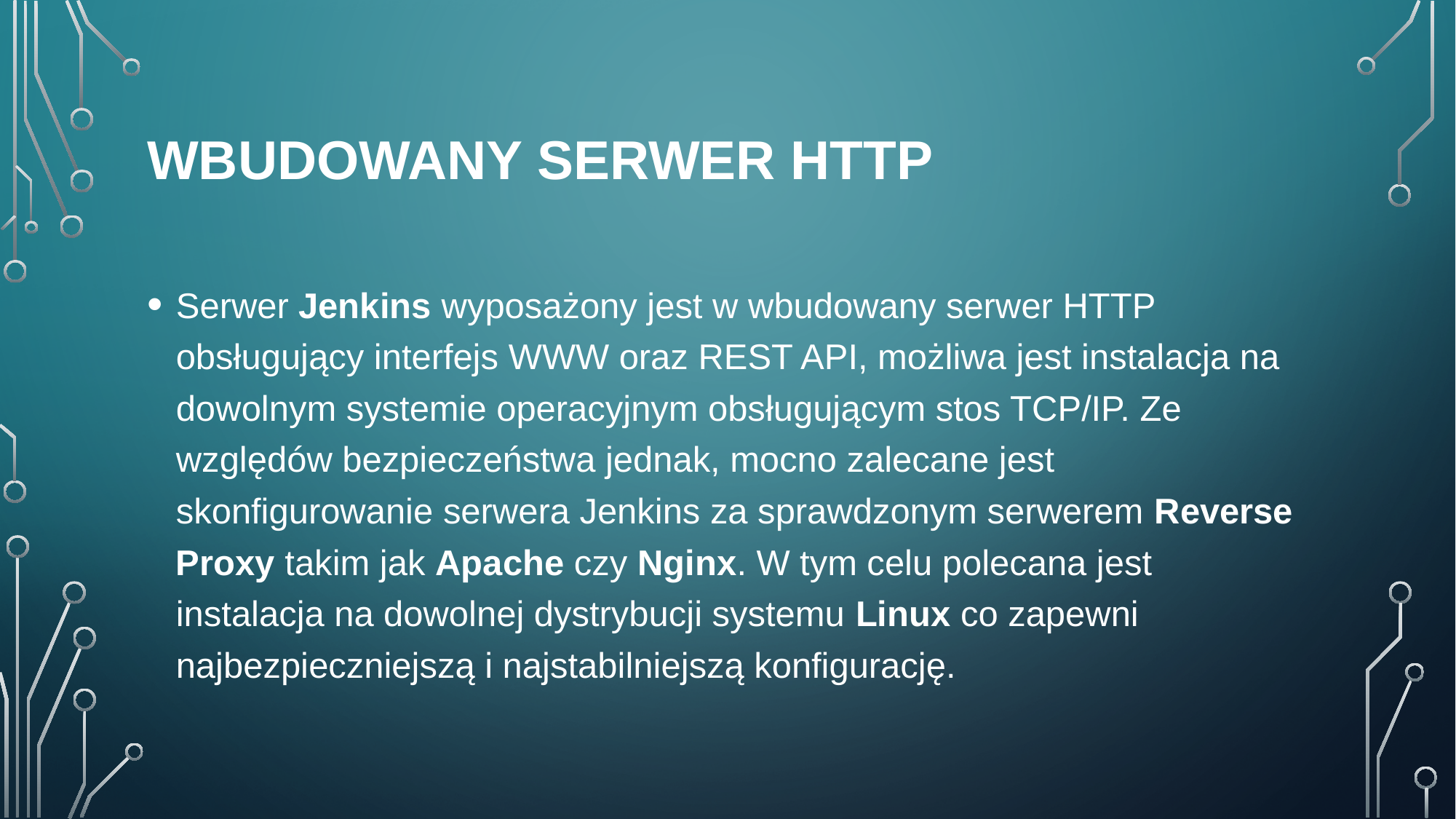

# Wbudowany serwer HTTP
Serwer Jenkins wyposażony jest w wbudowany serwer HTTP obsługujący interfejs WWW oraz REST API, możliwa jest instalacja na dowolnym systemie operacyjnym obsługującym stos TCP/IP. Ze względów bezpieczeństwa jednak, mocno zalecane jest skonfigurowanie serwera Jenkins za sprawdzonym serwerem Reverse Proxy takim jak Apache czy Nginx. W tym celu polecana jest instalacja na dowolnej dystrybucji systemu Linux co zapewni najbezpieczniejszą i najstabilniejszą konfigurację.